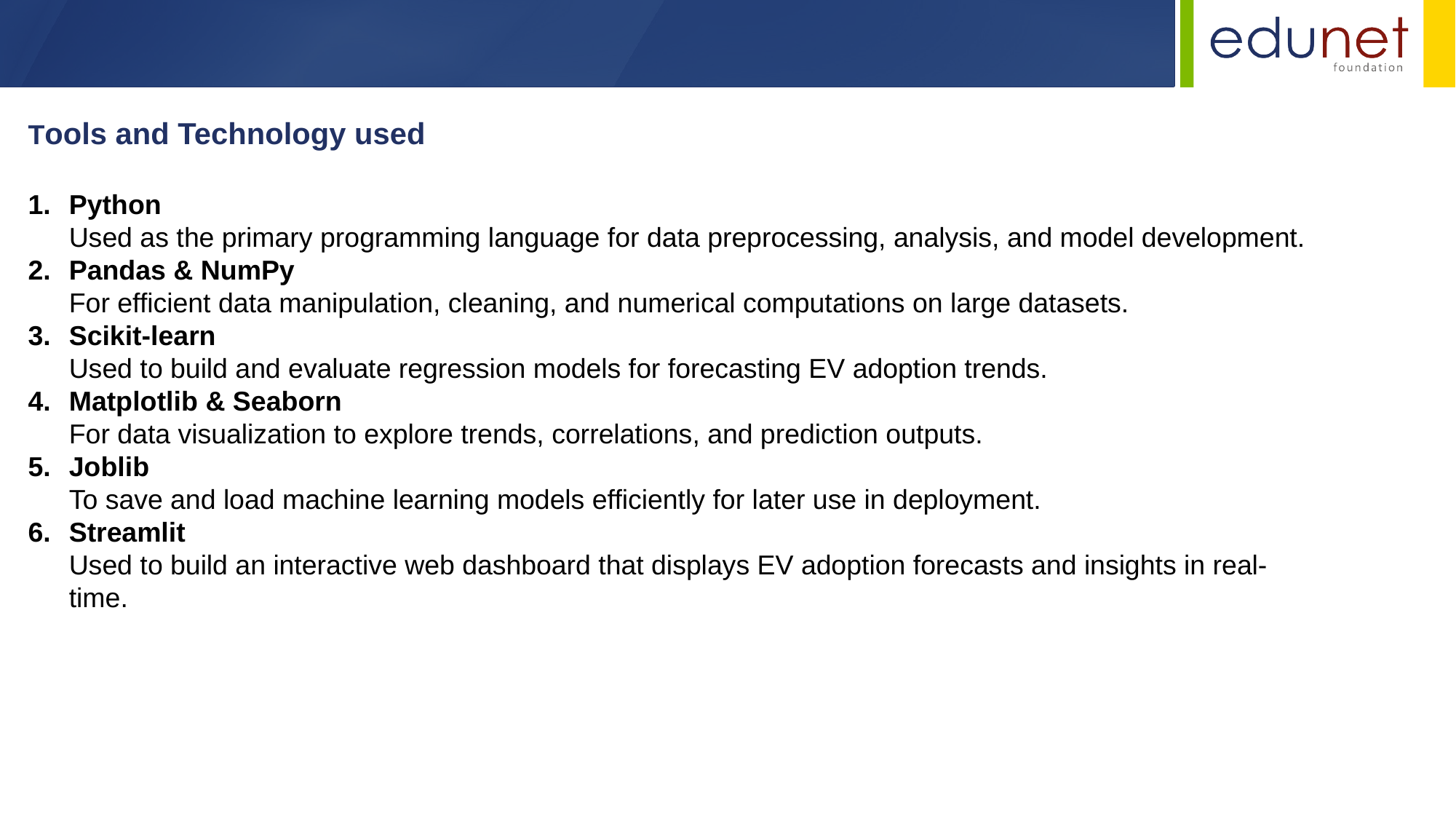

Tools and Technology used

Python
Used as the primary programming language for data preprocessing, analysis, and model development.
Pandas & NumPy
For efficient data manipulation, cleaning, and numerical computations on large datasets.
Scikit-learn
Used to build and evaluate regression models for forecasting EV adoption trends.
Matplotlib & Seaborn
For data visualization to explore trends, correlations, and prediction outputs.
Joblib
To save and load machine learning models efficiently for later use in deployment.
Streamlit
Used to build an interactive web dashboard that displays EV adoption forecasts and insights in real-time.